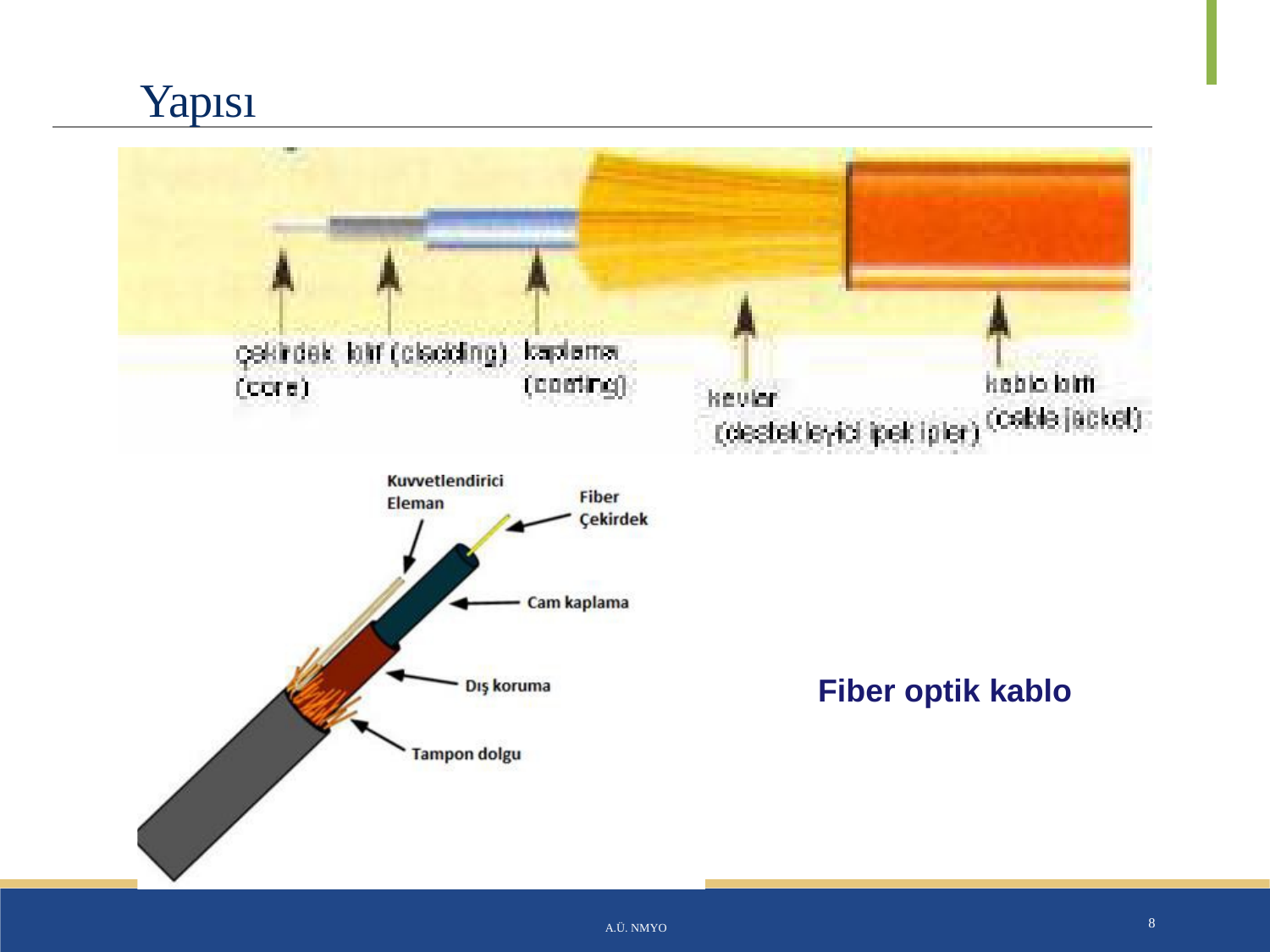

# Yapısı

Fiber optik kablo
A.Ü. NMYO
8